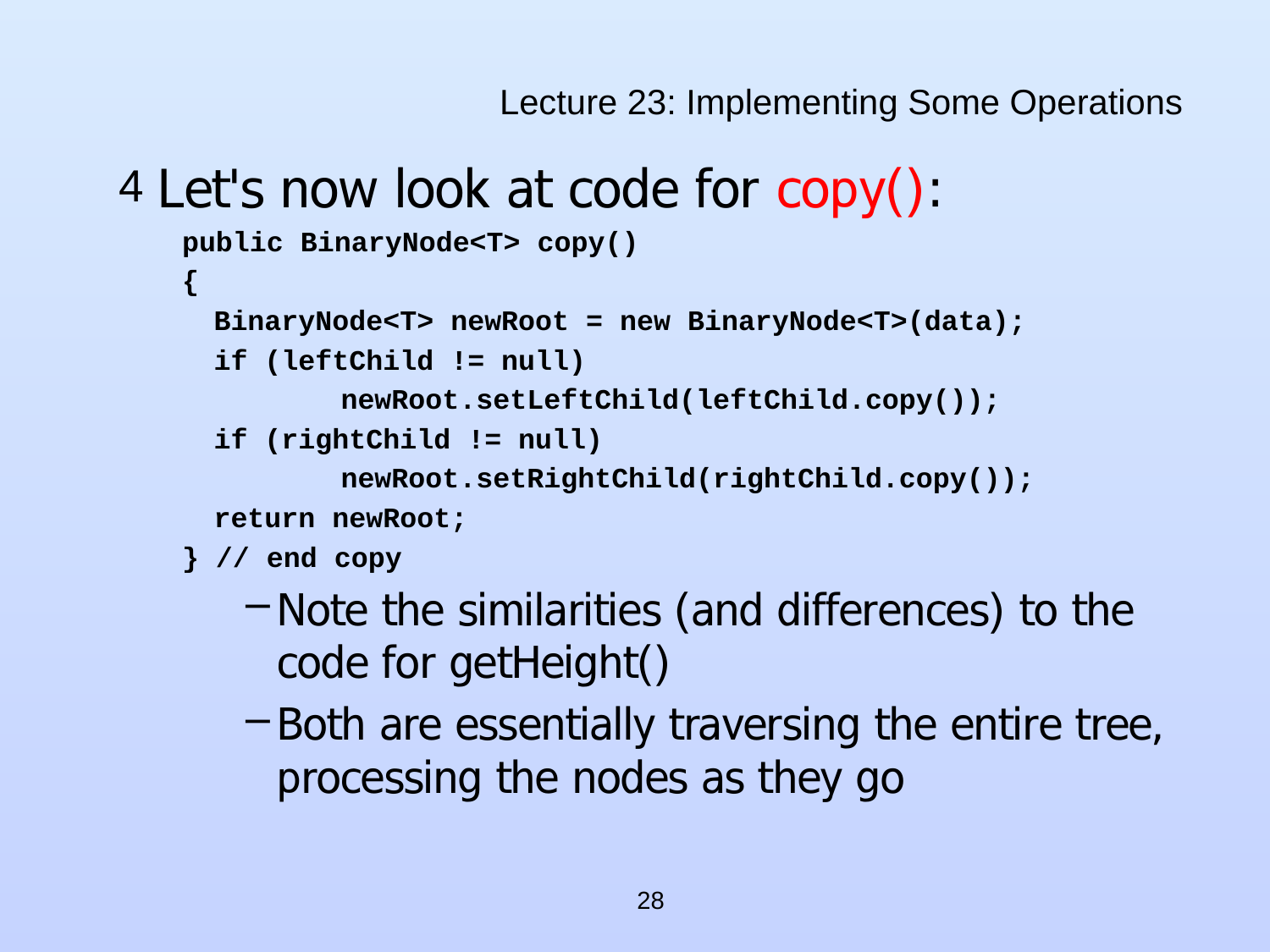

# Lecture 23: Implementing Some Operations
Let's now look at code for copy():
public BinaryNode<T> copy()
{
	BinaryNode<T> newRoot = new BinaryNode<T>(data);
	if (leftChild != null)
		newRoot.setLeftChild(leftChild.copy());
	if (rightChild != null)
		newRoot.setRightChild(rightChild.copy());
	return newRoot;
} // end copy
Note the similarities (and differences) to the code for getHeight()
Both are essentially traversing the entire tree, processing the nodes as they go
28